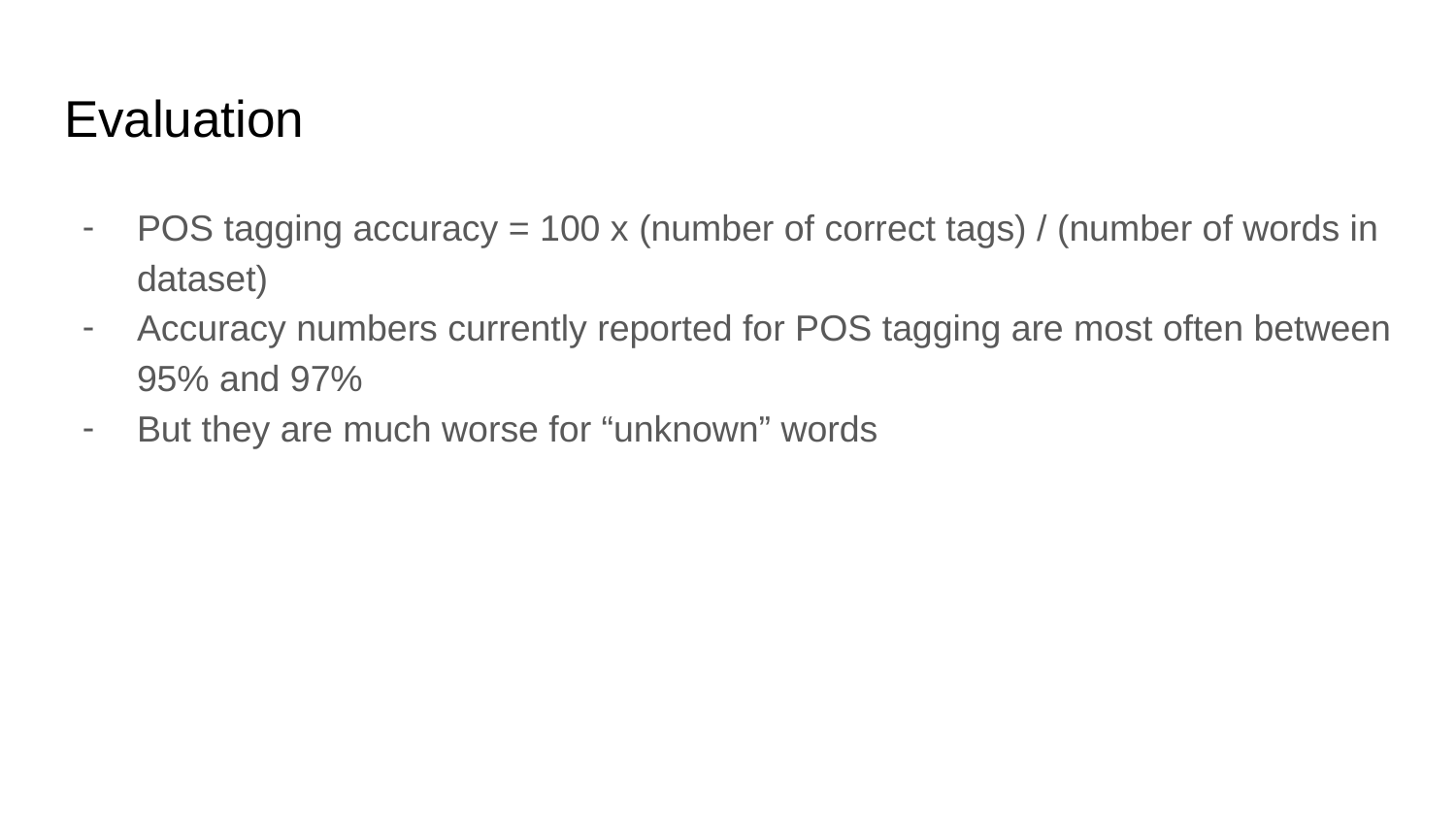

# Evaluation
POS tagging accuracy = 100 x (number of correct tags) / (number of words in dataset)
Accuracy numbers currently reported for POS tagging are most often between 95% and 97%
But they are much worse for “unknown” words